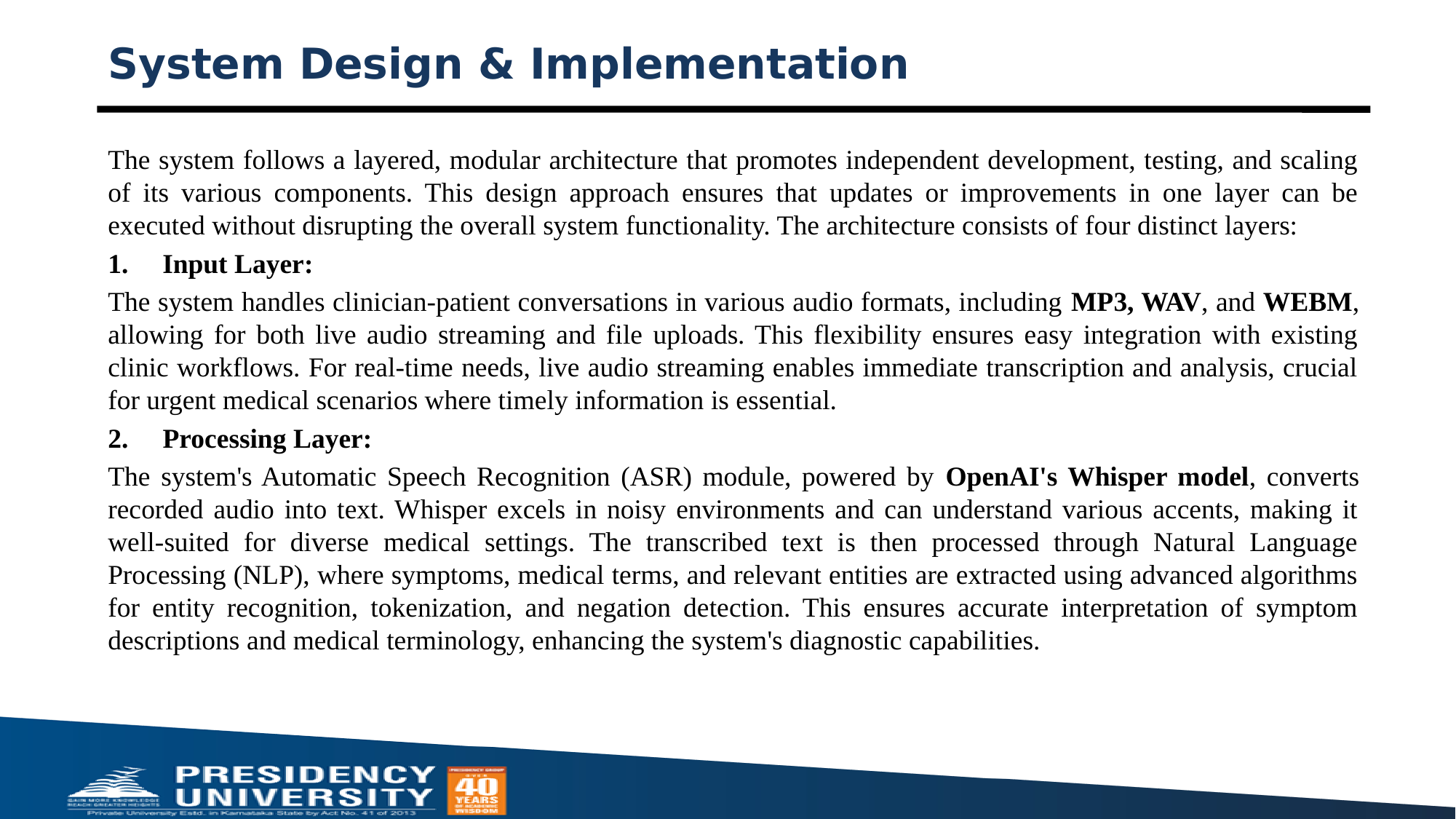

# System Design & Implementation
The system follows a layered, modular architecture that promotes independent development, testing, and scaling of its various components. This design approach ensures that updates or improvements in one layer can be executed without disrupting the overall system functionality. The architecture consists of four distinct layers:
Input Layer:
The system handles clinician-patient conversations in various audio formats, including MP3, WAV, and WEBM, allowing for both live audio streaming and file uploads. This flexibility ensures easy integration with existing clinic workflows. For real-time needs, live audio streaming enables immediate transcription and analysis, crucial for urgent medical scenarios where timely information is essential.
  Processing Layer:
The system's Automatic Speech Recognition (ASR) module, powered by OpenAI's Whisper model, converts recorded audio into text. Whisper excels in noisy environments and can understand various accents, making it well-suited for diverse medical settings. The transcribed text is then processed through Natural Language Processing (NLP), where symptoms, medical terms, and relevant entities are extracted using advanced algorithms for entity recognition, tokenization, and negation detection. This ensures accurate interpretation of symptom descriptions and medical terminology, enhancing the system's diagnostic capabilities.